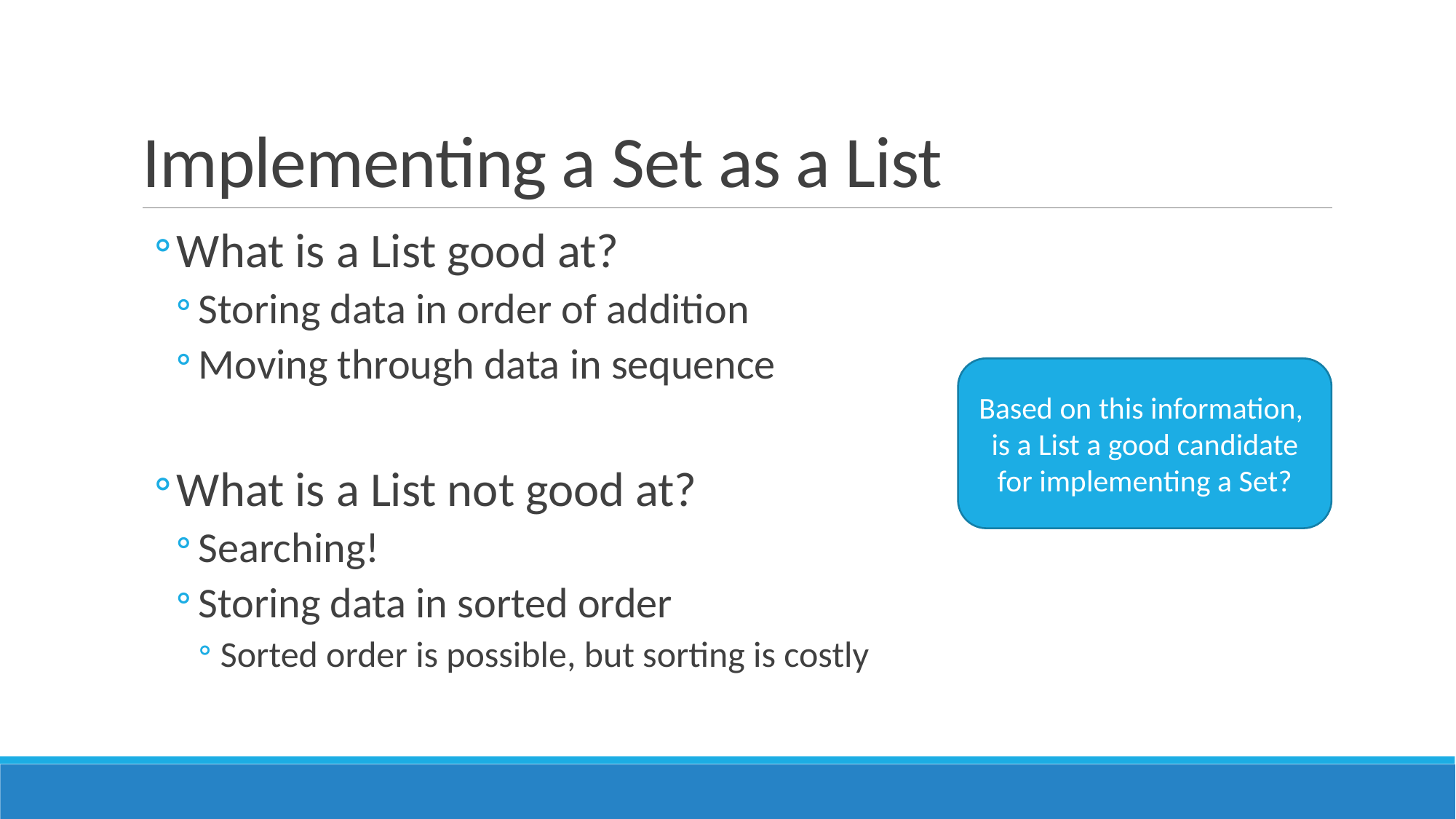

# Implementing a Set as a List
What is a List good at?
Storing data in order of addition
Moving through data in sequence

What is a List not good at?
Searching!
Storing data in sorted order
Sorted order is possible, but sorting is costly
Based on this information,
is a List a good candidate for implementing a Set?